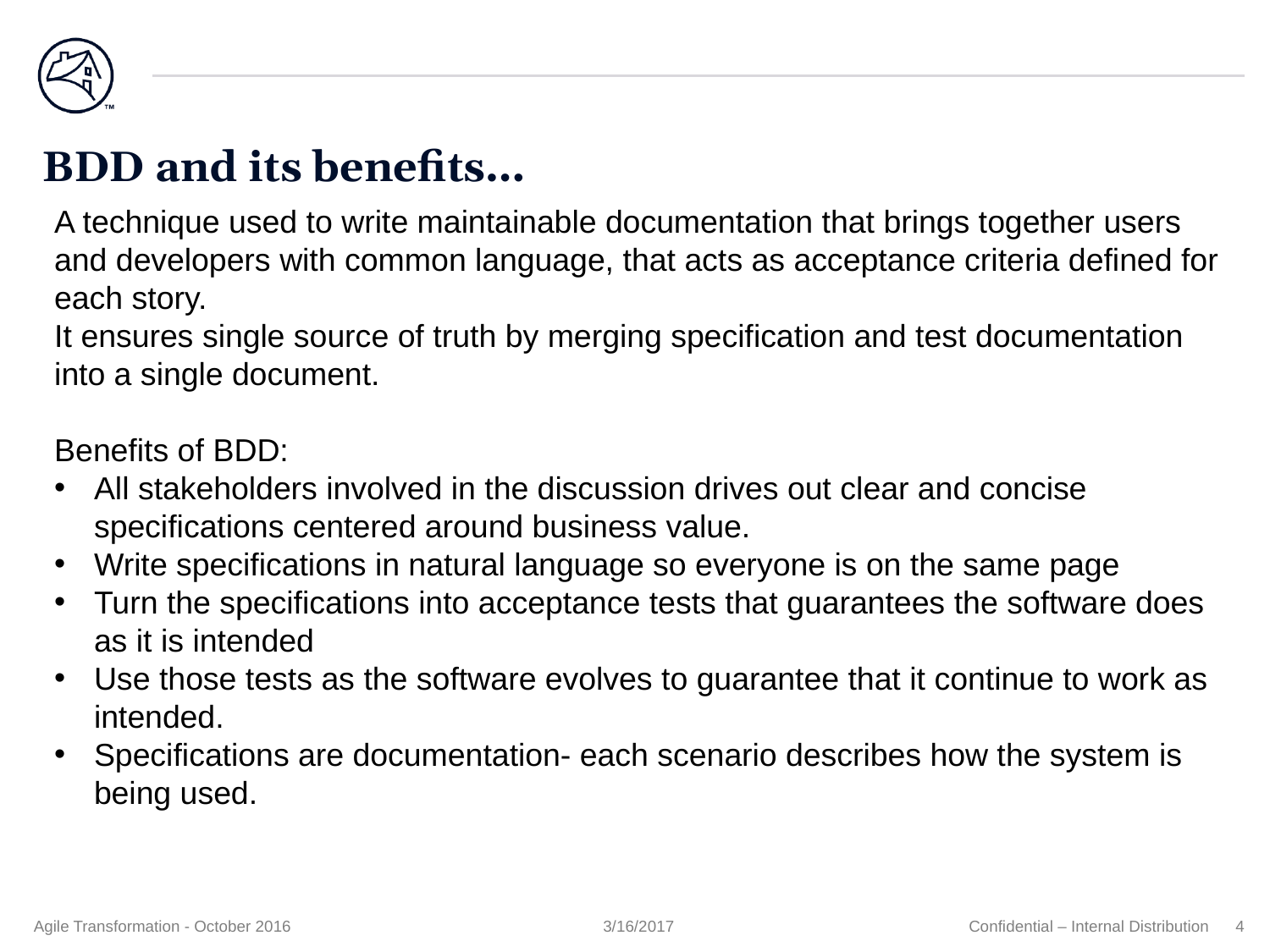

# BDD and its benefits…
A technique used to write maintainable documentation that brings together users and developers with common language, that acts as acceptance criteria defined for each story.
It ensures single source of truth by merging specification and test documentation into a single document.

Benefits of BDD:
All stakeholders involved in the discussion drives out clear and concise specifications centered around business value.
Write specifications in natural language so everyone is on the same page
Turn the specifications into acceptance tests that guarantees the software does as it is intended
Use those tests as the software evolves to guarantee that it continue to work as intended.
Specifications are documentation- each scenario describes how the system is being used.

Agile Transformation - October 2016